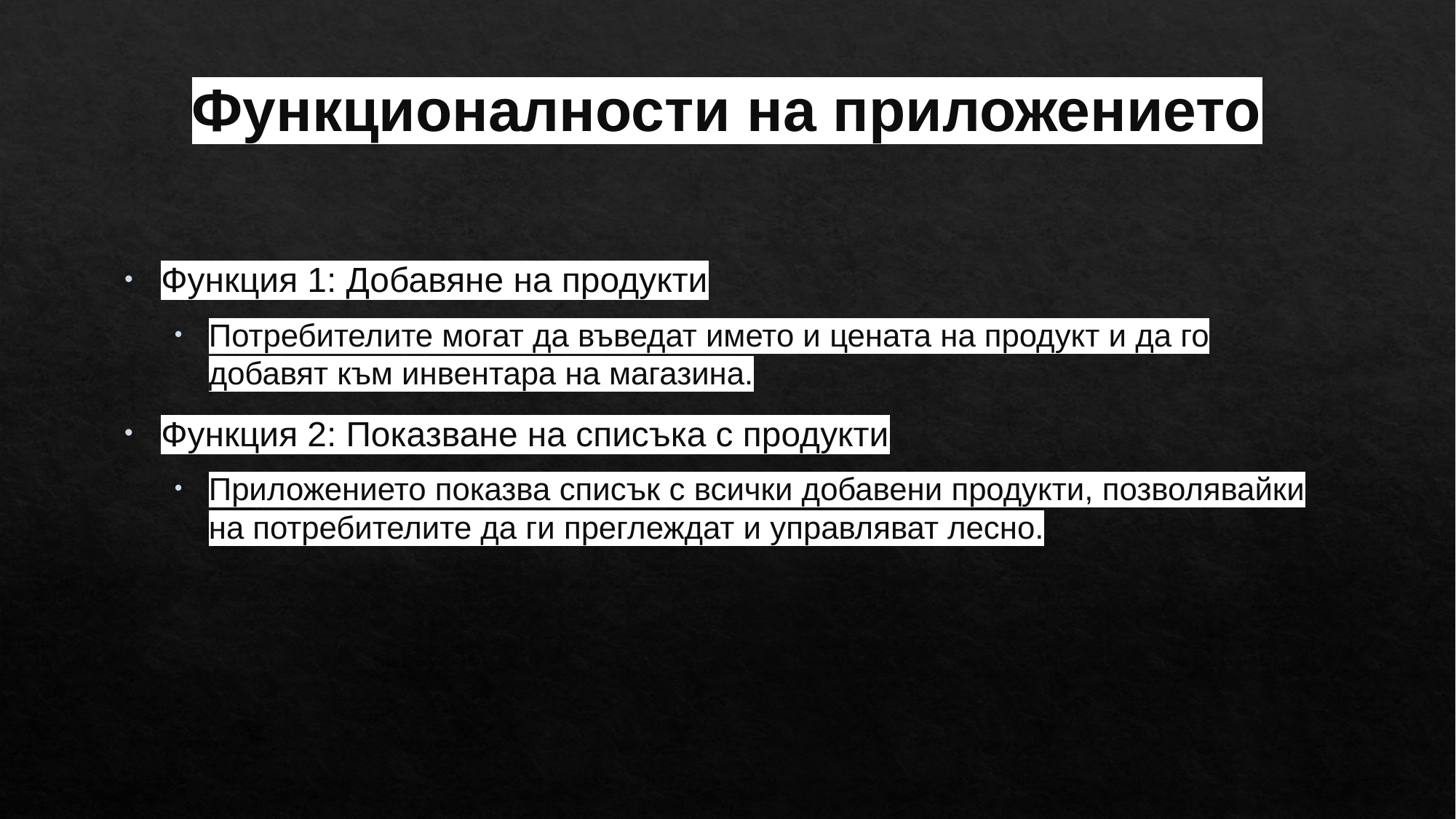

# Функционалности на приложението
Функция 1: Добавяне на продукти
Потребителите могат да въведат името и цената на продукт и да го добавят към инвентара на магазина.
Функция 2: Показване на списъка с продукти
Приложението показва списък с всички добавени продукти, позволявайки на потребителите да ги преглеждат и управляват лесно.